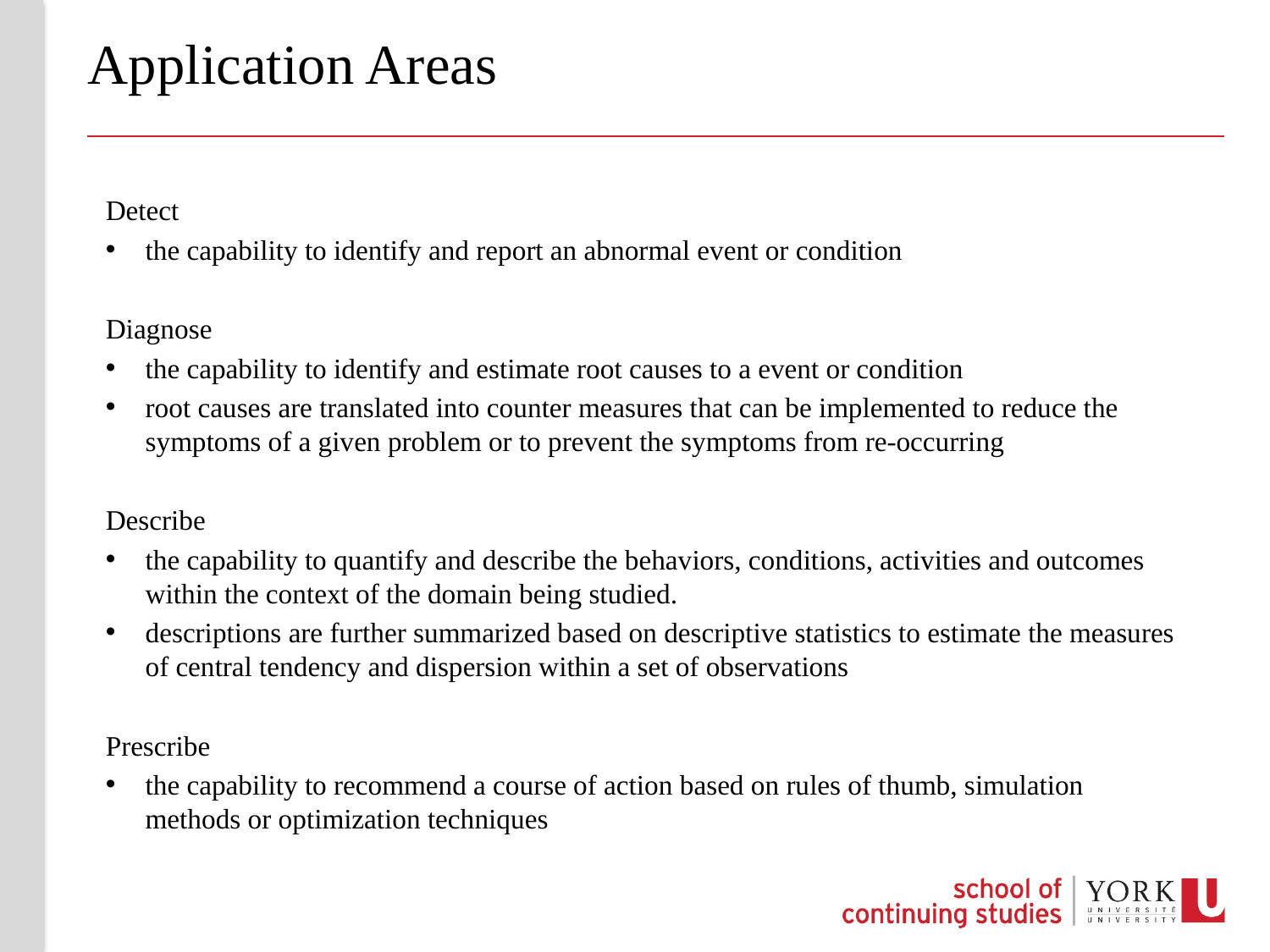

# Application Areas

Detect
the capability to identify and report an abnormal event or condition

Diagnose
the capability to identify and estimate root causes to a event or condition
root causes are translated into counter measures that can be implemented to reduce the symptoms of a given problem or to prevent the symptoms from re-occurring

Describe
the capability to quantify and describe the behaviors, conditions, activities and outcomes within the context of the domain being studied.
descriptions are further summarized based on descriptive statistics to estimate the measures of central tendency and dispersion within a set of observations

Prescribe
the capability to recommend a course of action based on rules of thumb, simulation methods or optimization techniques